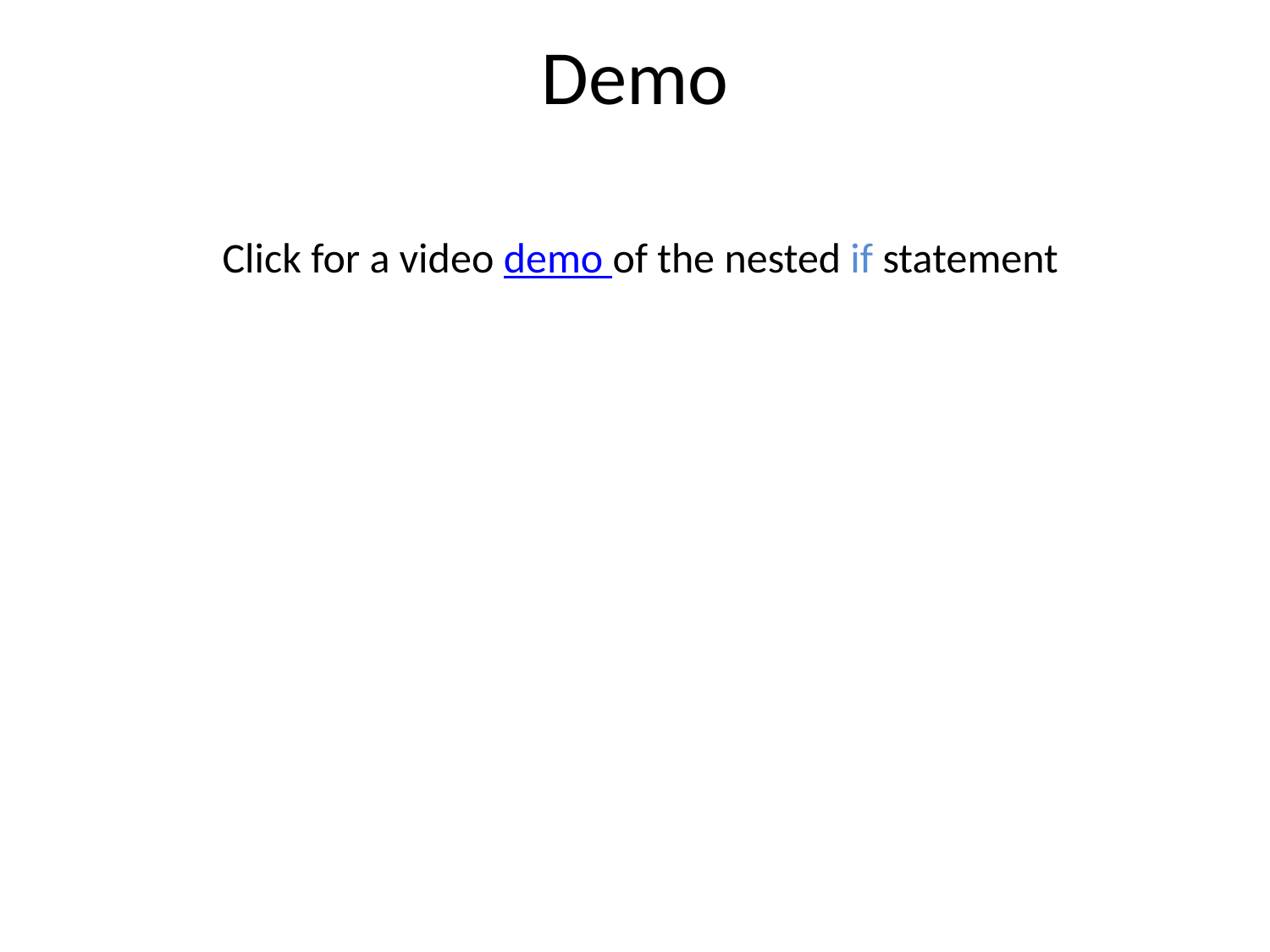

# Demo

Click for a video demo of the nested if statement